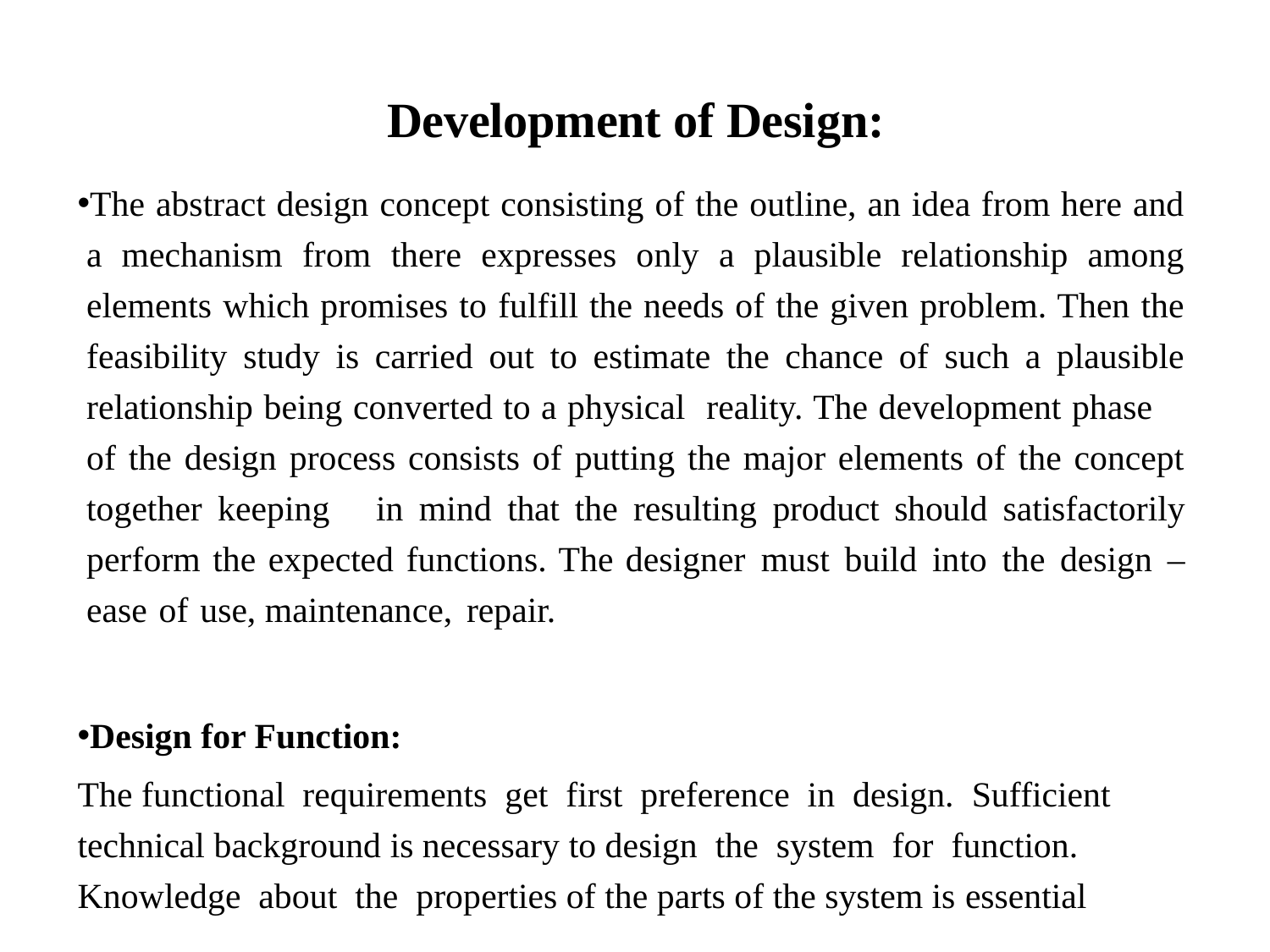

# Development of Design:
The abstract design concept consisting of the outline, an idea from here and a mechanism from there expresses only a plausible relationship among elements which promises to fulfill the needs of the given problem. Then the feasibility study is carried out to estimate the chance of such a plausible relationship being converted to a physical  reality. The development phase    of the design process consists of putting the major elements of the concept together keeping   in mind that the resulting product should satisfactorily perform the expected functions. The designer must build into the design – ease of use, maintenance, repair.

Design for Function:
The functional  requirements  get  first  preference  in  design.  Sufficient  technical background is necessary to design  the  system  for  function.  Knowledge  about  the  properties of the parts of the system is essential